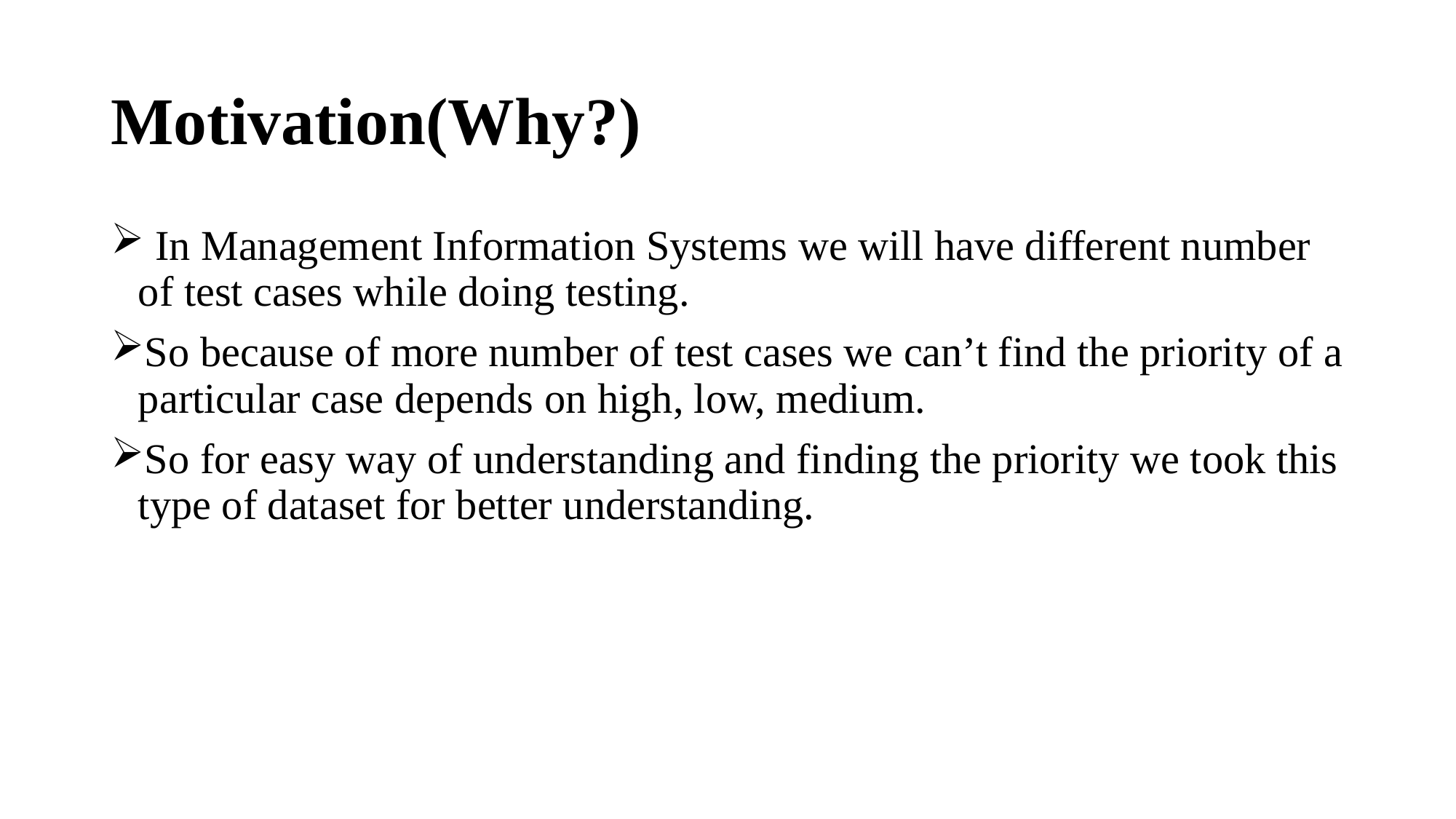

# Motivation(Why?)
 In Management Information Systems we will have different number of test cases while doing testing.
So because of more number of test cases we can’t find the priority of a particular case depends on high, low, medium.
So for easy way of understanding and finding the priority we took this type of dataset for better understanding.